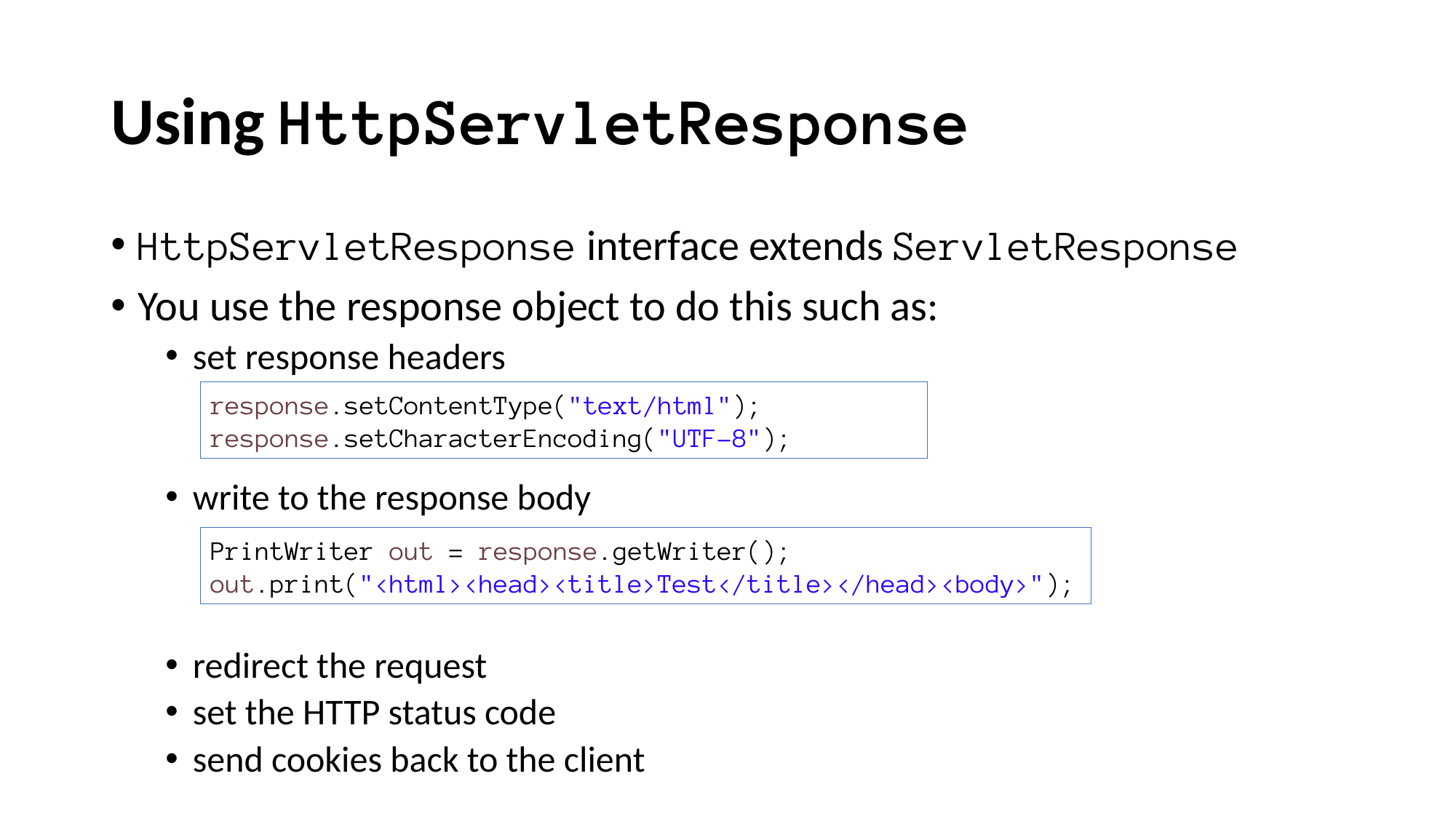

# Using HttpServletResponse
HttpServletResponse interface extends ServletResponse
You use the response object to do this such as:
set response headers

write to the response body

redirect the request
set the HTTP status code
send cookies back to the client
response.setContentType("text/html");
response.setCharacterEncoding("UTF-8");
PrintWriter out = response.getWriter();
out.print("<html><head><title>Test</title></head><body>");